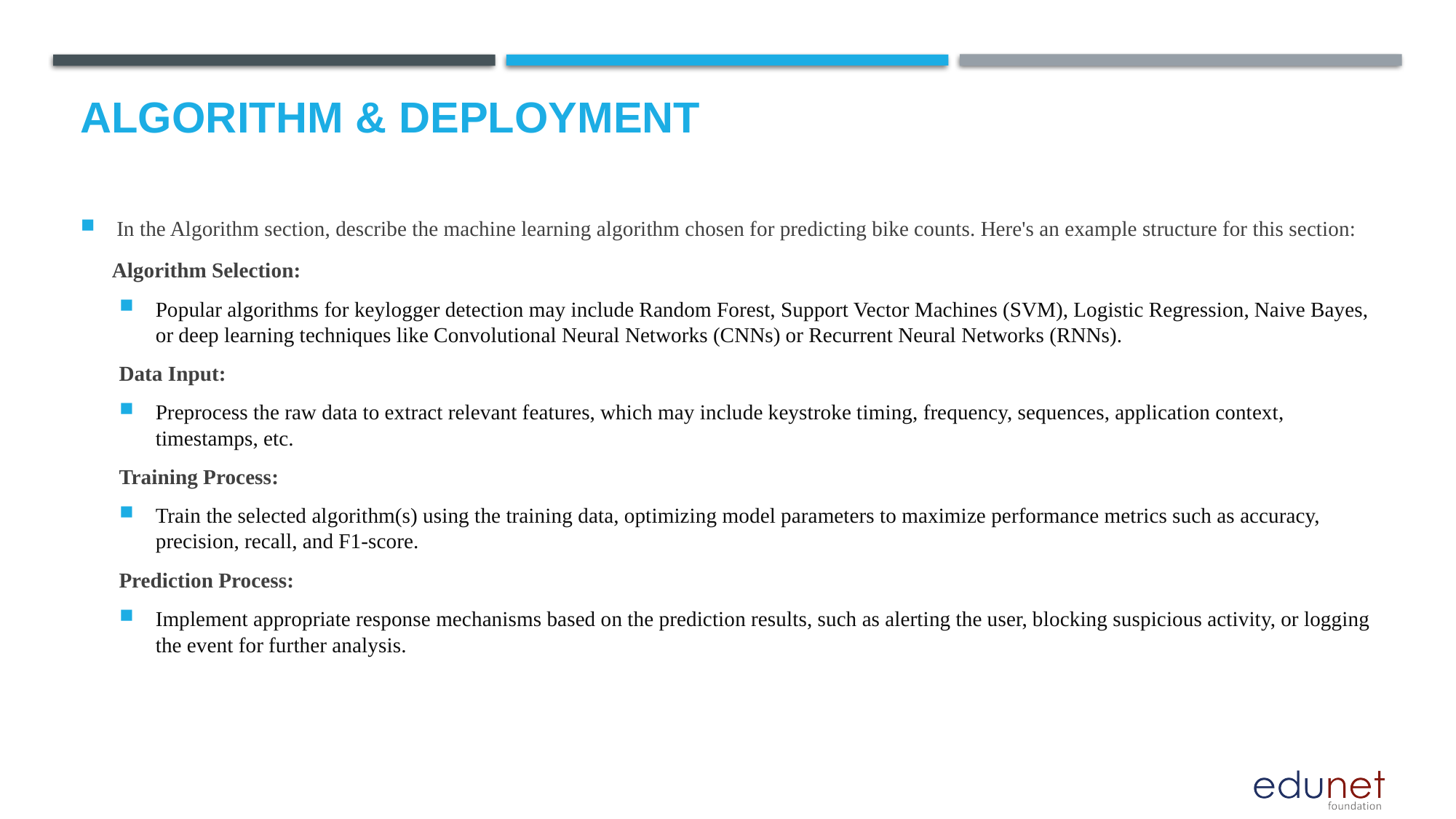

# Algorithm & Deployment
In the Algorithm section, describe the machine learning algorithm chosen for predicting bike counts. Here's an example structure for this section:
      Algorithm Selection:
Popular algorithms for keylogger detection may include Random Forest, Support Vector Machines (SVM), Logistic Regression, Naive Bayes, or deep learning techniques like Convolutional Neural Networks (CNNs) or Recurrent Neural Networks (RNNs).
Data Input:
Preprocess the raw data to extract relevant features, which may include keystroke timing, frequency, sequences, application context, timestamps, etc.
Training Process:
Train the selected algorithm(s) using the training data, optimizing model parameters to maximize performance metrics such as accuracy, precision, recall, and F1-score.
Prediction Process:
Implement appropriate response mechanisms based on the prediction results, such as alerting the user, blocking suspicious activity, or logging the event for further analysis.